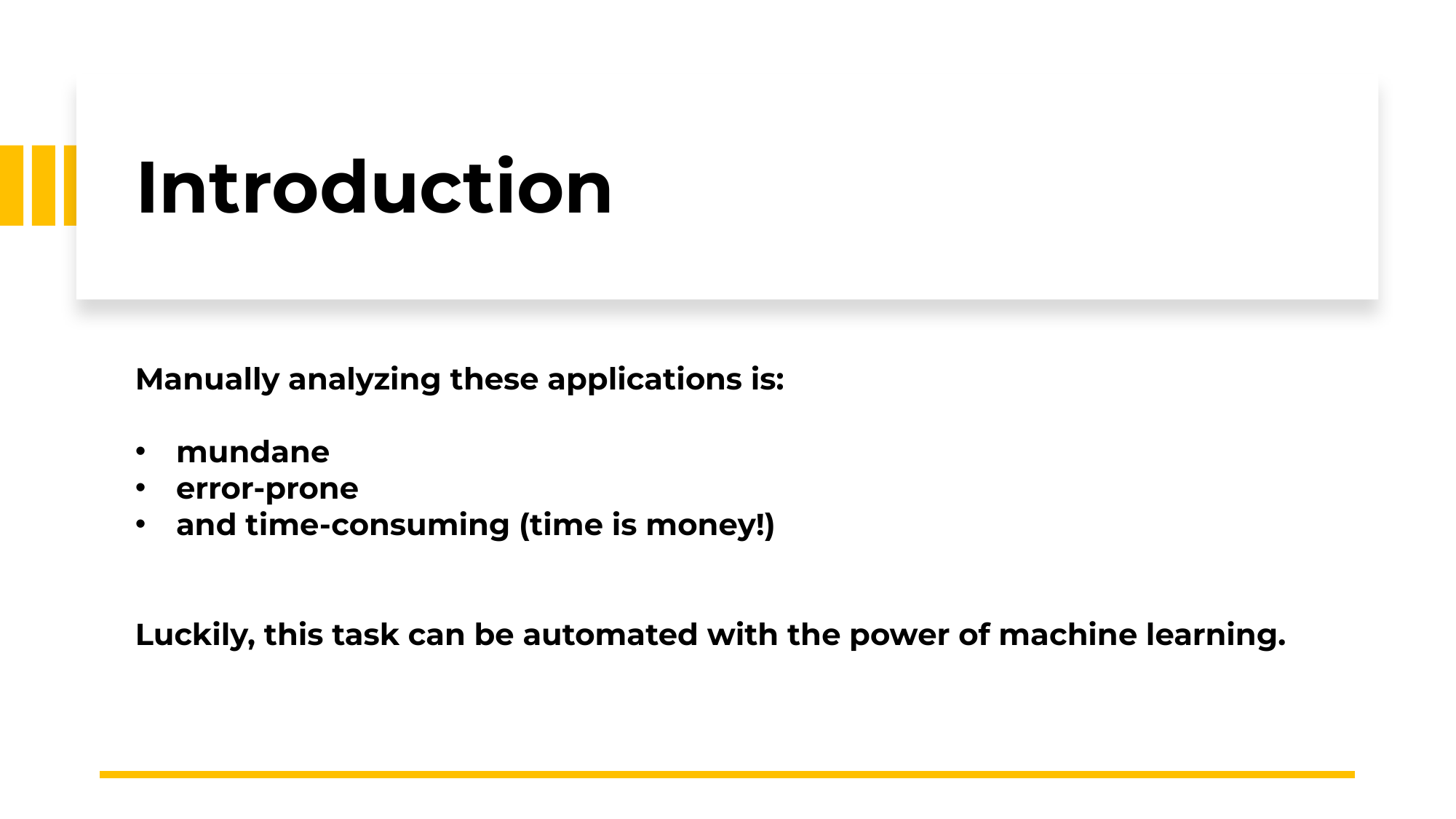

# Introduction

Manually analyzing these applications is:

mundane
error-prone
and time-consuming (time is money!)

Luckily, this task can be automated with the power of machine learning.